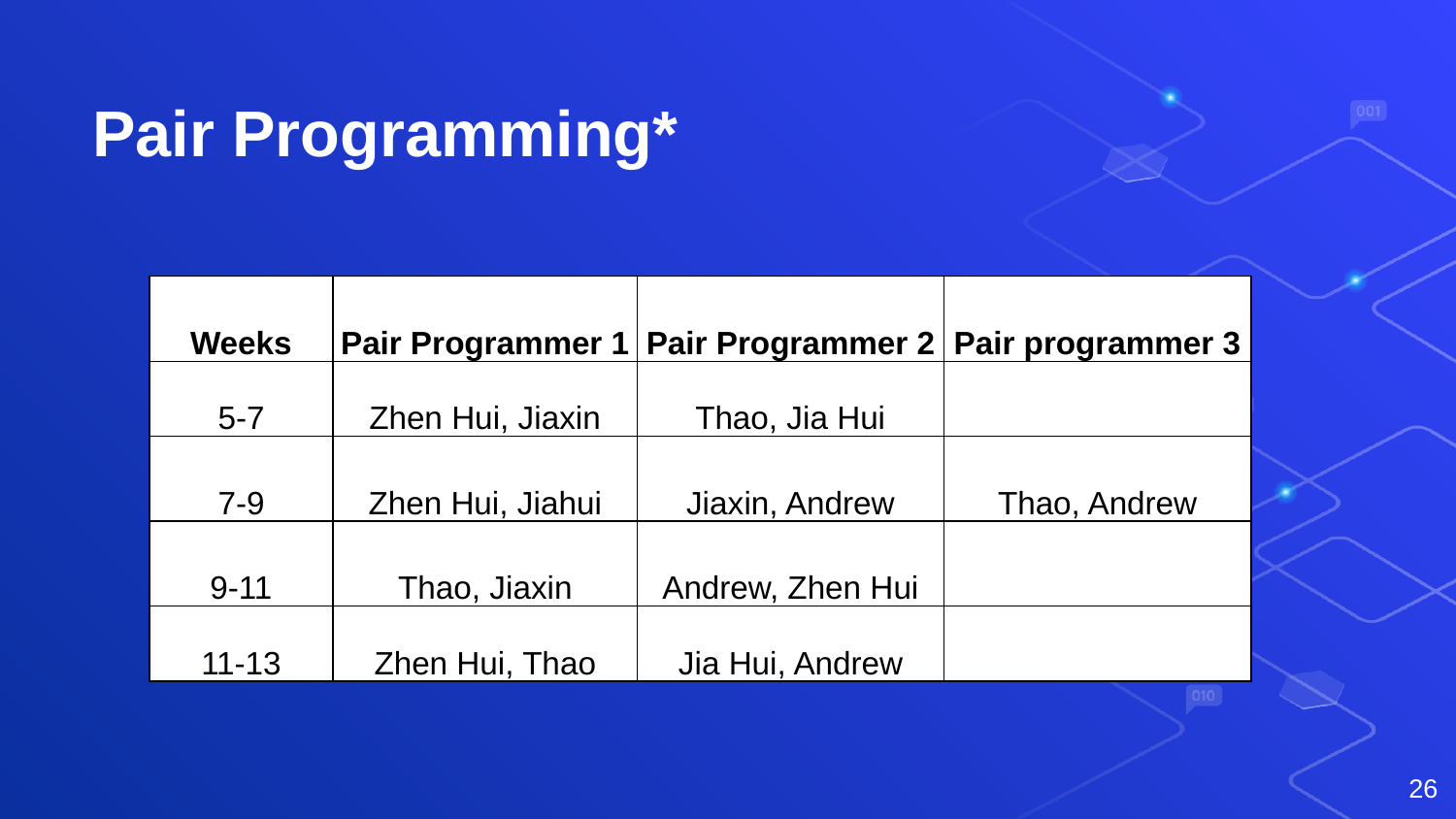

# Pair Programming*

| Weeks | Pair Programmer 1 | Pair Programmer 2 | Pair programmer 3 |
| --- | --- | --- | --- |
| 5-7 | Zhen Hui, Jiaxin | Thao, Jia Hui |  |
| 7-9 | Zhen Hui, Jiahui | Jiaxin, Andrew | Thao, Andrew |
| 9-11 | Thao, Jiaxin | Andrew, Zhen Hui |  |
| 11-13 | Zhen Hui, Thao | Jia Hui, Andrew |  |
26